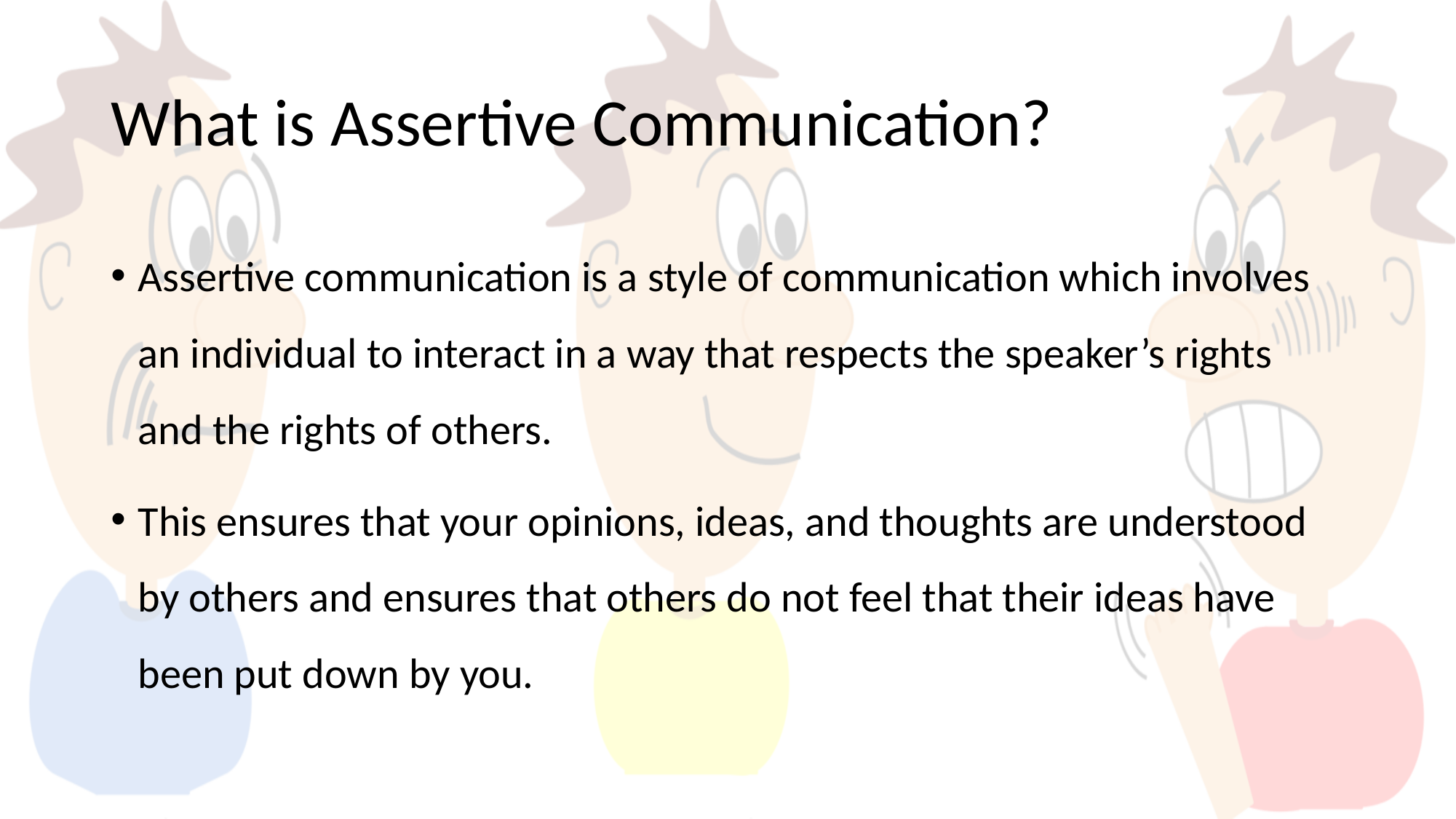

# What is Assertive Communication?
Assertive communication is a style of communication which involves an individual to interact in a way that respects the speaker’s rights and the rights of others.
This ensures that your opinions, ideas, and thoughts are understood by others and ensures that others do not feel that their ideas have been put down by you.